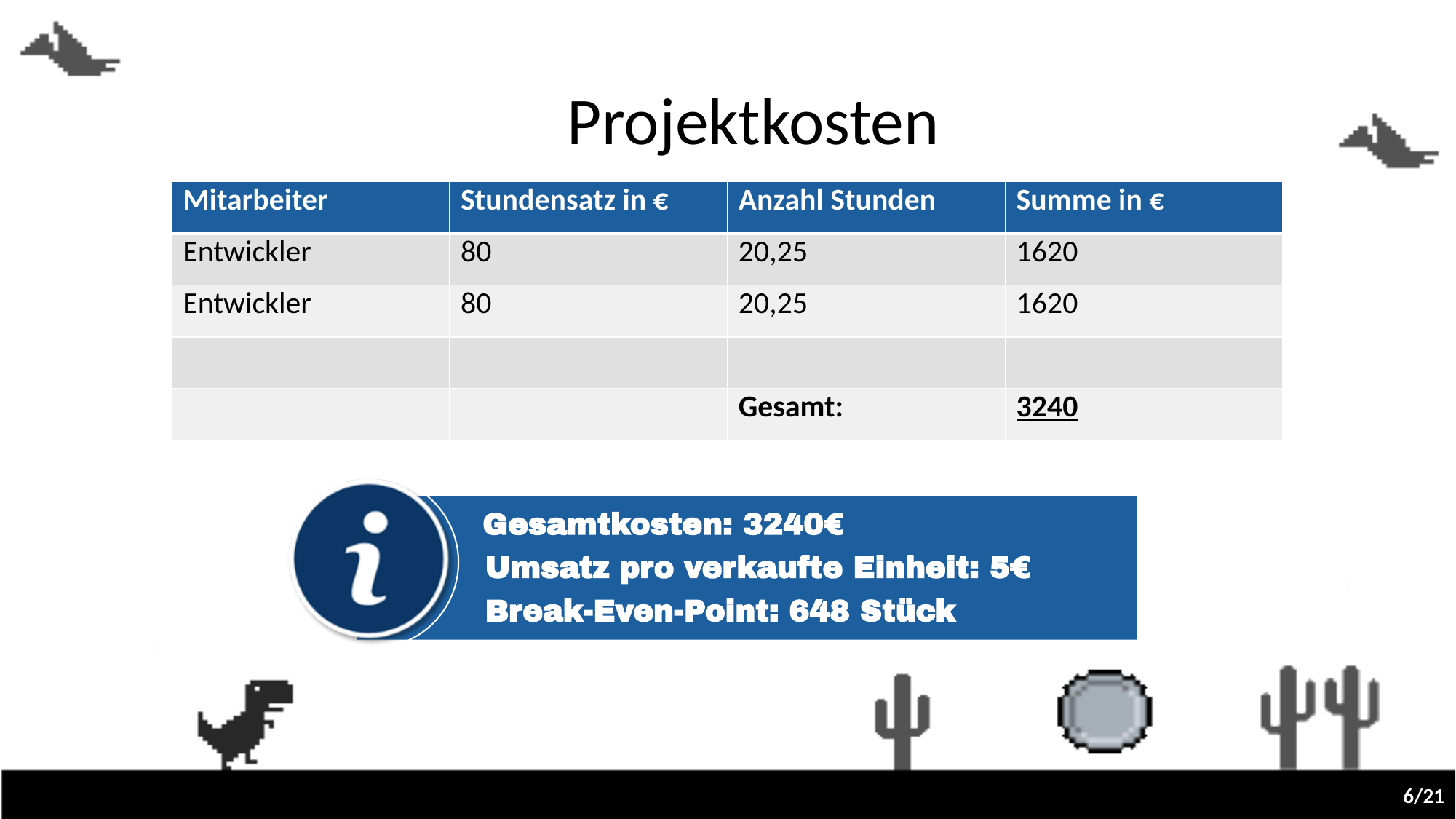

# Projektkosten
| Mitarbeiter | Stundensatz in € | Anzahl Stunden | Summe in € |
| --- | --- | --- | --- |
| Entwickler | 80 | 20,25 | 1620 |
| Entwickler | 80 | 20,25 | 1620 |
|  |  |  |  |
|  |  | Gesamt: | 3240 |

   Gesamtkosten: 3240€
  Umsatz pro verkaufte Einheit: 5€
  Break-Even-Point: 648 Stück
6/21